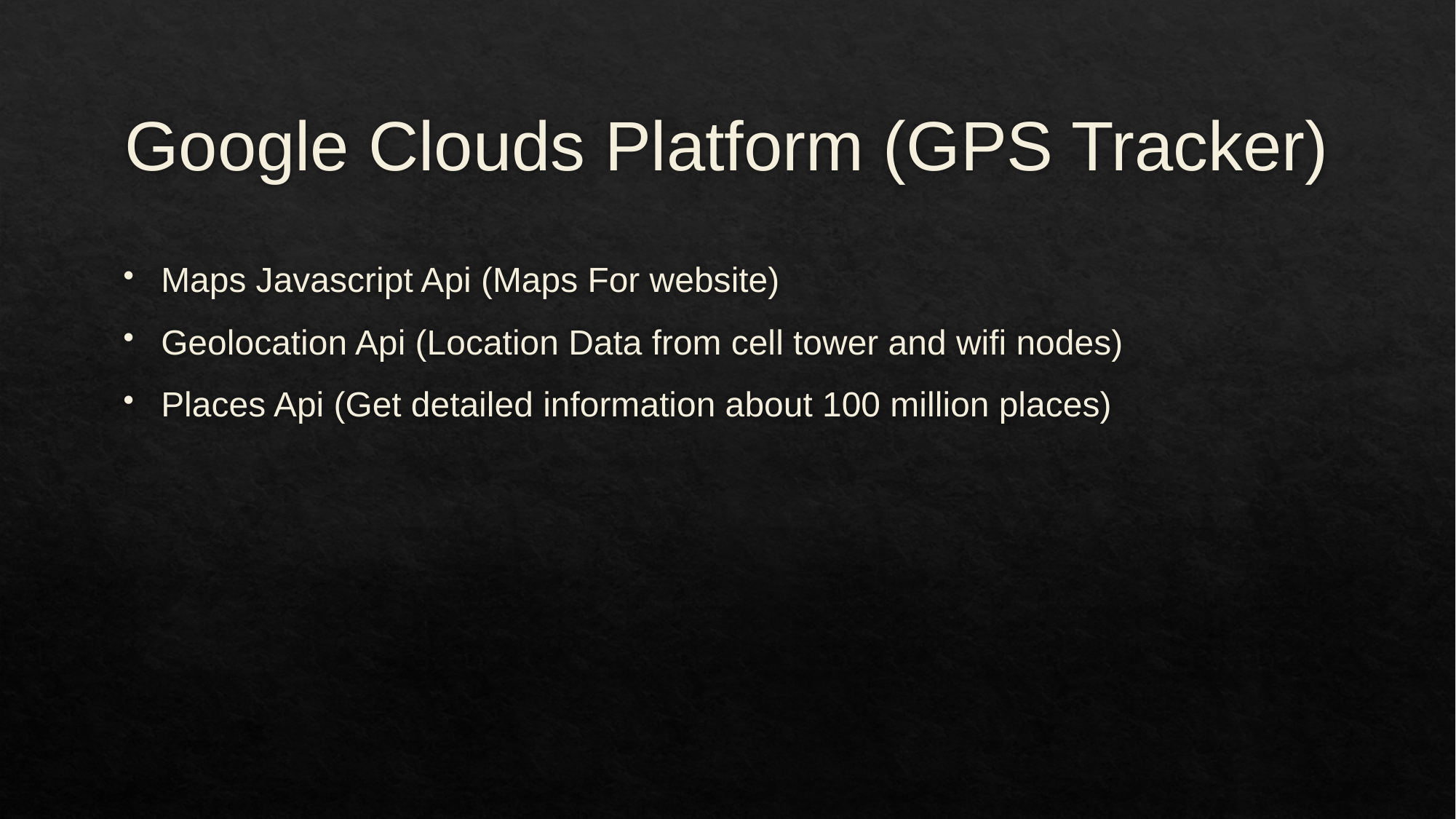

# Google Clouds Platform (GPS Tracker)
Maps Javascript Api (Maps For website)
Geolocation Api (Location Data from cell tower and wifi nodes)
Places Api (Get detailed information about 100 million places)